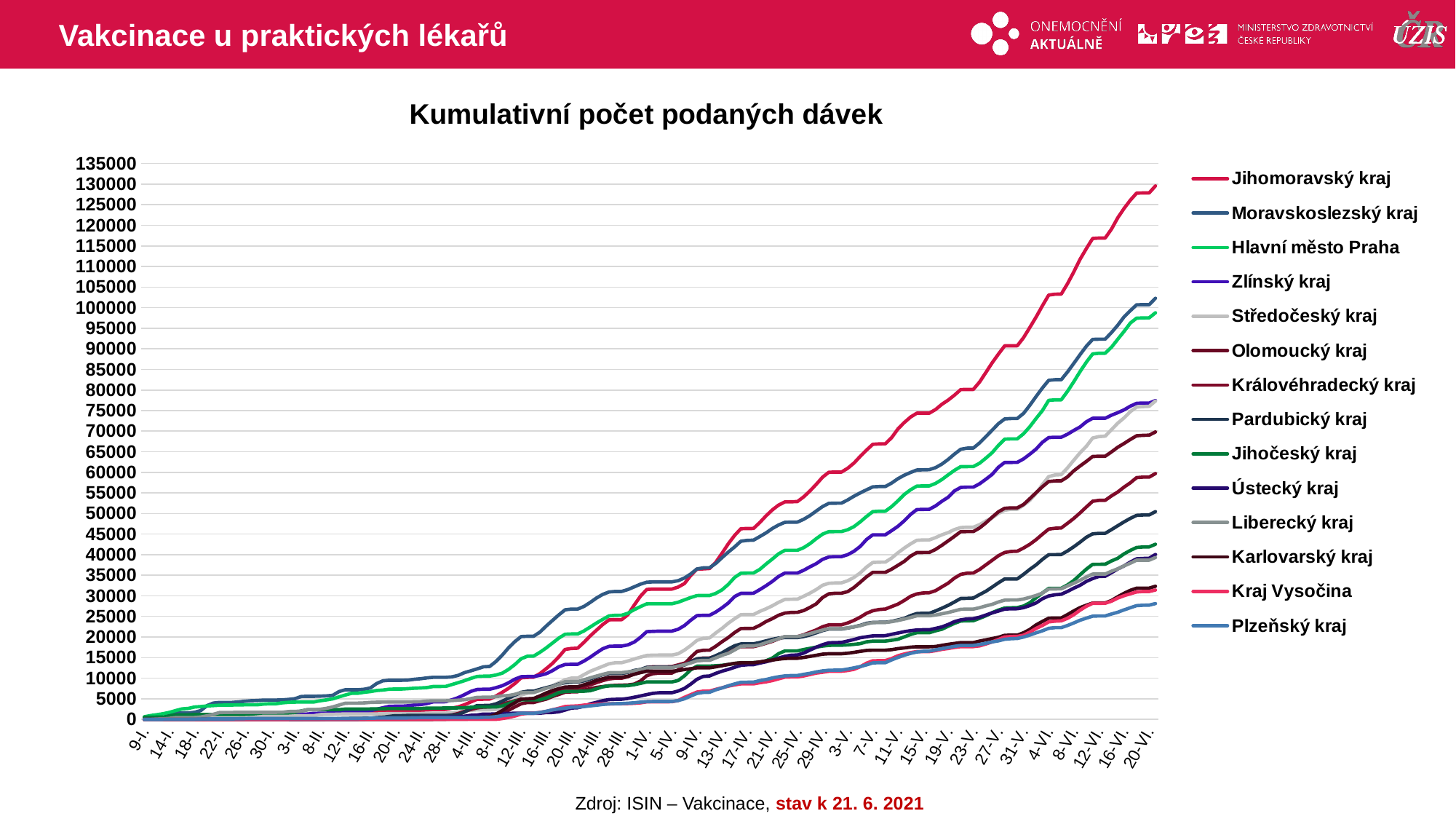

# Vakcinace u praktických lékařů

### Chart: Kumulativní počet podaných dávek

| Category | Jihomoravský kraj | Moravskoslezský kraj | Hlavní město Praha | Zlínský kraj | Středočeský kraj | Olomoucký kraj | Královéhradecký kraj | Pardubický kraj | Jihočeský kraj | Ústecký kraj | Liberecký kraj | Karlovarský kraj | Kraj Vysočina | Plzeňský kraj |
|---|---|---|---|---|---|---|---|---|---|---|---|---|---|---|
| 9-I. | 1.0 | 0.0 | 628.0 | 1.0 | 173.0 | 0.0 | 0.0 | 0.0 | 502.0 | 1.0 | 0.0 | 0.0 | 0.0 | 0.0 |
| 11-I. | 28.0 | 0.0 | 923.0 | 43.0 | 173.0 | 0.0 | 0.0 | 0.0 | 502.0 | 1.0 | 0.0 | 0.0 | 0.0 | 0.0 |
| 12-I. | 138.0 | 9.0 | 1132.0 | 73.0 | 273.0 | 0.0 | 0.0 | 1.0 | 553.0 | 1.0 | 92.0 | 0.0 | 0.0 | 0.0 |
| 13-I. | 195.0 | 285.0 | 1377.0 | 131.0 | 366.0 | 0.0 | 0.0 | 1.0 | 553.0 | 1.0 | 129.0 | 0.0 | 0.0 | 0.0 |
| 14-I. | 227.0 | 979.0 | 1696.0 | 143.0 | 366.0 | 0.0 | 0.0 | 1.0 | 848.0 | 1.0 | 247.0 | 0.0 | 0.0 | 1.0 |
| 15-I. | 227.0 | 1540.0 | 2131.0 | 197.0 | 366.0 | 0.0 | 0.0 | 1.0 | 1110.0 | 1.0 | 438.0 | 0.0 | 0.0 | 1.0 |
| 16-I. | 227.0 | 1559.0 | 2543.0 | 197.0 | 366.0 | 0.0 | 0.0 | 1.0 | 1110.0 | 1.0 | 438.0 | 0.0 | 0.0 | 1.0 |
| 17-I. | 227.0 | 1560.0 | 2657.0 | 347.0 | 366.0 | 0.0 | 0.0 | 1.0 | 1110.0 | 1.0 | 439.0 | 0.0 | 0.0 | 1.0 |
| 18-I. | 263.0 | 1721.0 | 2998.0 | 359.0 | 661.0 | 0.0 | 0.0 | 1.0 | 1196.0 | 1.0 | 443.0 | 0.0 | 0.0 | 41.0 |
| 19-I. | 422.0 | 2140.0 | 3104.0 | 403.0 | 661.0 | 0.0 | 0.0 | 1.0 | 1196.0 | 7.0 | 576.0 | 1.0 | 0.0 | 77.0 |
| 20-I. | 673.0 | 3348.0 | 3253.0 | 424.0 | 661.0 | 0.0 | 0.0 | 2.0 | 1196.0 | 13.0 | 857.0 | 60.0 | 0.0 | 95.0 |
| 21-I. | 808.0 | 3962.0 | 3349.0 | 575.0 | 708.0 | 0.0 | 1.0 | 2.0 | 1196.0 | 25.0 | 1237.0 | 60.0 | 0.0 | 119.0 |
| 22-I. | 884.0 | 4119.0 | 3436.0 | 850.0 | 708.0 | 0.0 | 1.0 | 2.0 | 1226.0 | 31.0 | 1661.0 | 60.0 | 0.0 | 119.0 |
| 23-I. | 884.0 | 4119.0 | 3475.0 | 851.0 | 708.0 | 0.0 | 1.0 | 3.0 | 1226.0 | 31.0 | 1691.0 | 60.0 | 0.0 | 119.0 |
| 24-I. | 1008.0 | 4119.0 | 3480.0 | 851.0 | 708.0 | 0.0 | 1.0 | 3.0 | 1226.0 | 31.0 | 1691.0 | 60.0 | 0.0 | 119.0 |
| 25-I. | 1016.0 | 4239.0 | 3515.0 | 905.0 | 708.0 | 0.0 | 1.0 | 3.0 | 1227.0 | 31.0 | 1710.0 | 60.0 | 0.0 | 141.0 |
| 26-I. | 1018.0 | 4404.0 | 3534.0 | 964.0 | 708.0 | 0.0 | 1.0 | 3.0 | 1227.0 | 31.0 | 1710.0 | 60.0 | 0.0 | 171.0 |
| 27-I. | 1020.0 | 4529.0 | 3540.0 | 964.0 | 708.0 | 0.0 | 1.0 | 3.0 | 1285.0 | 31.0 | 1710.0 | 60.0 | 0.0 | 201.0 |
| 28-I. | 1022.0 | 4581.0 | 3546.0 | 964.0 | 708.0 | 0.0 | 1.0 | 3.0 | 1428.0 | 32.0 | 1722.0 | 60.0 | 0.0 | 201.0 |
| 29-I. | 1024.0 | 4678.0 | 3713.0 | 964.0 | 857.0 | 0.0 | 1.0 | 3.0 | 1579.0 | 32.0 | 1722.0 | 60.0 | 0.0 | 207.0 |
| 30-I. | 1026.0 | 4678.0 | 3792.0 | 964.0 | 869.0 | 0.0 | 1.0 | 3.0 | 1579.0 | 32.0 | 1722.0 | 60.0 | 0.0 | 207.0 |
| 31-I. | 1026.0 | 4678.0 | 3793.0 | 964.0 | 869.0 | 0.0 | 1.0 | 3.0 | 1579.0 | 32.0 | 1722.0 | 60.0 | 0.0 | 207.0 |
| 1-II. | 1053.0 | 4743.0 | 4027.0 | 1006.0 | 881.0 | 0.0 | 1.0 | 4.0 | 1579.0 | 32.0 | 1724.0 | 60.0 | 0.0 | 207.0 |
| 2-II. | 1158.0 | 4854.0 | 4145.0 | 1090.0 | 881.0 | 0.0 | 1.0 | 5.0 | 1579.0 | 33.0 | 1908.0 | 60.0 | 0.0 | 207.0 |
| 3-II. | 1211.0 | 5025.0 | 4190.0 | 1180.0 | 881.0 | 0.0 | 1.0 | 5.0 | 1696.0 | 33.0 | 1940.0 | 60.0 | 1.0 | 207.0 |
| 4-II. | 1242.0 | 5559.0 | 4209.0 | 1198.0 | 881.0 | 0.0 | 1.0 | 38.0 | 2043.0 | 33.0 | 1999.0 | 60.0 | 1.0 | 208.0 |
| 5-II. | 1242.0 | 5598.0 | 4221.0 | 1298.0 | 881.0 | 0.0 | 17.0 | 49.0 | 2344.0 | 37.0 | 2353.0 | 60.0 | 1.0 | 208.0 |
| 7-II. | 1242.0 | 5598.0 | 4221.0 | 1461.0 | 881.0 | 0.0 | 17.0 | 49.0 | 2344.0 | 37.0 | 2353.0 | 60.0 | 1.0 | 208.0 |
| 8-II. | 1279.0 | 5643.0 | 4516.0 | 1479.0 | 1149.0 | 0.0 | 40.0 | 60.0 | 2350.0 | 38.0 | 2445.0 | 60.0 | 1.0 | 208.0 |
| 9-II. | 1393.0 | 5706.0 | 4730.0 | 1509.0 | 1229.0 | 0.0 | 104.0 | 92.0 | 2350.0 | 38.0 | 2683.0 | 61.0 | 1.0 | 208.0 |
| 10-II. | 1586.0 | 5827.0 | 4978.0 | 1601.0 | 1231.0 | 0.0 | 104.0 | 104.0 | 2350.0 | 38.0 | 3011.0 | 61.0 | 1.0 | 208.0 |
| 11-II. | 1721.0 | 6749.0 | 5453.0 | 1745.0 | 1281.0 | 0.0 | 104.0 | 167.0 | 2350.0 | 38.0 | 3467.0 | 61.0 | 1.0 | 208.0 |
| 12-II. | 1813.0 | 7191.0 | 5920.0 | 1880.0 | 1308.0 | 0.0 | 104.0 | 227.0 | 2498.0 | 38.0 | 3916.0 | 62.0 | 1.0 | 208.0 |
| 13-II. | 1813.0 | 7191.0 | 6323.0 | 1880.0 | 1308.0 | 0.0 | 104.0 | 239.0 | 2498.0 | 38.0 | 3946.0 | 62.0 | 1.0 | 208.0 |
| 14-II. | 1813.0 | 7191.0 | 6342.0 | 1880.0 | 1308.0 | 0.0 | 104.0 | 239.0 | 2498.0 | 38.0 | 3946.0 | 62.0 | 1.0 | 208.0 |
| 15-II. | 1847.0 | 7316.0 | 6568.0 | 1932.0 | 1308.0 | 0.0 | 122.0 | 290.0 | 2500.0 | 68.0 | 3994.0 | 62.0 | 1.0 | 249.0 |
| 16-II. | 1922.0 | 7625.0 | 6746.0 | 2126.0 | 1327.0 | 0.0 | 122.0 | 291.0 | 2531.0 | 172.0 | 4124.0 | 62.0 | 1.0 | 285.0 |
| 17-II. | 1957.0 | 8718.0 | 7010.0 | 2463.0 | 1327.0 | 0.0 | 122.0 | 429.0 | 2531.0 | 191.0 | 4168.0 | 62.0 | 1.0 | 303.0 |
| 18-II. | 2073.0 | 9372.0 | 7125.0 | 2825.0 | 1357.0 | 0.0 | 122.0 | 509.0 | 2588.0 | 218.0 | 4204.0 | 62.0 | 1.0 | 321.0 |
| 19-II. | 2080.0 | 9495.0 | 7321.0 | 3174.0 | 1413.0 | 0.0 | 186.0 | 725.0 | 2619.0 | 225.0 | 4215.0 | 62.0 | 1.0 | 327.0 |
| 20-II. | 2080.0 | 9496.0 | 7366.0 | 3197.0 | 1413.0 | 0.0 | 186.0 | 888.0 | 2619.0 | 225.0 | 4215.0 | 62.0 | 1.0 | 327.0 |
| 21-II. | 2080.0 | 9496.0 | 7366.0 | 3197.0 | 1413.0 | 0.0 | 213.0 | 888.0 | 2619.0 | 225.0 | 4215.0 | 62.0 | 1.0 | 327.0 |
| 22-II. | 2219.0 | 9536.0 | 7462.0 | 3307.0 | 1419.0 | 0.0 | 254.0 | 955.0 | 2622.0 | 225.0 | 4222.0 | 62.0 | 1.0 | 351.0 |
| 23-II. | 2220.0 | 9736.0 | 7562.0 | 3504.0 | 1419.0 | 0.0 | 310.0 | 955.0 | 2622.0 | 415.0 | 4264.0 | 62.0 | 1.0 | 381.0 |
| 24-II. | 2220.0 | 9874.0 | 7627.0 | 3599.0 | 1419.0 | 0.0 | 388.0 | 955.0 | 2623.0 | 456.0 | 4297.0 | 62.0 | 1.0 | 410.0 |
| 25-II. | 2263.0 | 10074.0 | 7720.0 | 3851.0 | 1495.0 | 0.0 | 572.0 | 955.0 | 2732.0 | 538.0 | 4439.0 | 62.0 | 1.0 | 410.0 |
| 26-II. | 2412.0 | 10220.0 | 7979.0 | 4258.0 | 1496.0 | 0.0 | 678.0 | 955.0 | 2742.0 | 544.0 | 4512.0 | 62.0 | 1.0 | 416.0 |
| 27-II. | 2412.0 | 10221.0 | 7991.0 | 4261.0 | 1497.0 | 34.0 | 835.0 | 955.0 | 2746.0 | 574.0 | 4512.0 | 62.0 | 1.0 | 416.0 |
| 28-II. | 2424.0 | 10221.0 | 8001.0 | 4283.0 | 1499.0 | 34.0 | 836.0 | 955.0 | 2767.0 | 574.0 | 4513.0 | 62.0 | 1.0 | 416.0 |
| 1-III. | 2728.0 | 10323.0 | 8475.0 | 4754.0 | 1633.0 | 113.0 | 1085.0 | 988.0 | 2767.0 | 604.0 | 4565.0 | 62.0 | 1.0 | 416.0 |
| 2-III. | 3035.0 | 10699.0 | 8922.0 | 5286.0 | 1784.0 | 244.0 | 1428.0 | 1192.0 | 2778.0 | 636.0 | 4662.0 | 62.0 | 1.0 | 416.0 |
| 3-III. | 3571.0 | 11368.0 | 9405.0 | 6020.0 | 2064.0 | 476.0 | 1946.0 | 1791.0 | 2833.0 | 763.0 | 4776.0 | 62.0 | 1.0 | 416.0 |
| 4-III. | 4245.0 | 11790.0 | 9943.0 | 6802.0 | 2213.0 | 712.0 | 2405.0 | 2672.0 | 2940.0 | 990.0 | 5041.0 | 113.0 | 1.0 | 416.0 |
| 5-III. | 4880.0 | 12261.0 | 10427.0 | 7264.0 | 2325.0 | 894.0 | 2783.0 | 3364.0 | 3005.0 | 1061.0 | 5356.0 | 422.0 | 1.0 | 425.0 |
| 6-III. | 4905.0 | 12760.0 | 10489.0 | 7311.0 | 2325.0 | 941.0 | 2985.0 | 3367.0 | 3005.0 | 1293.0 | 5357.0 | 528.0 | 1.0 | 484.0 |
| 7-III. | 4940.0 | 12855.0 | 10506.0 | 7322.0 | 2337.0 | 942.0 | 3019.0 | 3389.0 | 3006.0 | 1293.0 | 5357.0 | 625.0 | 1.0 | 531.0 |
| 8-III. | 5667.0 | 14061.0 | 10769.0 | 7702.0 | 2417.0 | 1139.0 | 3221.0 | 3764.0 | 3007.0 | 1304.0 | 5524.0 | 1274.0 | 20.0 | 652.0 |
| 9-III. | 6569.0 | 15606.0 | 11219.0 | 8167.0 | 2609.0 | 1466.0 | 3686.0 | 4424.0 | 3283.0 | 1446.0 | 5701.0 | 2135.0 | 189.0 | 892.0 |
| 10-III. | 7541.0 | 17376.0 | 12139.0 | 8884.0 | 3438.0 | 2207.0 | 4113.0 | 5147.0 | 3829.0 | 1447.0 | 5795.0 | 3160.0 | 464.0 | 1046.0 |
| 11-III. | 8691.0 | 18879.0 | 13310.0 | 9757.0 | 4617.0 | 3019.0 | 4523.0 | 5854.0 | 4415.0 | 1491.0 | 6080.0 | 4030.0 | 817.0 | 1261.0 |
| 12-III. | 10090.0 | 20102.0 | 14730.0 | 10356.0 | 5936.0 | 3787.0 | 4875.0 | 6566.0 | 4731.0 | 1491.0 | 6531.0 | 4937.0 | 1281.0 | 1472.0 |
| 13-III. | 10199.0 | 20183.0 | 15331.0 | 10400.0 | 6339.0 | 4094.0 | 4959.0 | 6832.0 | 4731.0 | 1491.0 | 6544.0 | 4977.0 | 1487.0 | 1477.0 |
| 14-III. | 10245.0 | 20184.0 | 15373.0 | 10402.0 | 6499.0 | 4095.0 | 4992.0 | 6839.0 | 4731.0 | 1491.0 | 6545.0 | 5077.0 | 1487.0 | 1477.0 |
| 15-III. | 11124.0 | 21197.0 | 16294.0 | 10686.0 | 7102.0 | 4537.0 | 5336.0 | 7281.0 | 4761.0 | 1494.0 | 7015.0 | 5704.0 | 1701.0 | 1668.0 |
| 16-III. | 12313.0 | 22673.0 | 17363.0 | 11098.0 | 7643.0 | 4912.0 | 5777.0 | 7704.0 | 5170.0 | 1656.0 | 7545.0 | 6413.0 | 1925.0 | 1971.0 |
| 17-III. | 13598.0 | 24028.0 | 18538.0 | 11840.0 | 8185.0 | 5561.0 | 6279.0 | 8050.0 | 5798.0 | 1680.0 | 7925.0 | 7005.0 | 2322.0 | 2300.0 |
| 18-III. | 15197.0 | 25382.0 | 19740.0 | 12776.0 | 8877.0 | 6056.0 | 6709.0 | 8592.0 | 6506.0 | 1840.0 | 8488.0 | 7469.0 | 2695.0 | 2542.0 |
| 19-III. | 16988.0 | 26611.0 | 20677.0 | 13328.0 | 9606.0 | 6596.0 | 7191.0 | 8904.0 | 6796.0 | 2259.0 | 9154.0 | 7862.0 | 3120.0 | 2698.0 |
| 20-III. | 17227.0 | 26784.0 | 20740.0 | 13372.0 | 10019.0 | 6681.0 | 7432.0 | 9001.0 | 6808.0 | 2755.0 | 9166.0 | 7901.0 | 3215.0 | 2964.0 |
| 21-III. | 17281.0 | 26788.0 | 20741.0 | 13383.0 | 10019.0 | 6704.0 | 7492.0 | 9050.0 | 6808.0 | 2824.0 | 9166.0 | 7915.0 | 3263.0 | 2964.0 |
| 22-III. | 18704.0 | 27430.0 | 21475.0 | 14149.0 | 10853.0 | 7115.0 | 7904.0 | 9360.0 | 6838.0 | 3189.0 | 9609.0 | 8404.0 | 3460.0 | 3091.0 |
| 23-III. | 20260.0 | 28393.0 | 22419.0 | 15096.0 | 11668.0 | 7454.0 | 8394.0 | 9819.0 | 6961.0 | 3765.0 | 10096.0 | 8874.0 | 3550.0 | 3279.0 |
| 24-III. | 21660.0 | 29477.0 | 23405.0 | 16166.0 | 12285.0 | 7767.0 | 8919.0 | 10350.0 | 7416.0 | 4145.0 | 10521.0 | 9477.0 | 3666.0 | 3429.0 |
| 25-III. | 23042.0 | 30354.0 | 24285.0 | 17166.0 | 12887.0 | 7964.0 | 9427.0 | 10843.0 | 7909.0 | 4550.0 | 10941.0 | 9868.0 | 3771.0 | 3633.0 |
| 26-III. | 24170.0 | 30939.0 | 25137.0 | 17738.0 | 13494.0 | 8172.0 | 9818.0 | 11134.0 | 8134.0 | 4810.0 | 11321.0 | 10218.0 | 3783.0 | 3748.0 |
| 27-III. | 24208.0 | 31065.0 | 25274.0 | 17794.0 | 13762.0 | 8250.0 | 9990.0 | 11149.0 | 8136.0 | 4866.0 | 11344.0 | 10231.0 | 3795.0 | 3810.0 |
| 28-III. | 24208.0 | 31065.0 | 25281.0 | 17794.0 | 13762.0 | 8303.0 | 9995.0 | 11150.0 | 8136.0 | 4892.0 | 11344.0 | 10231.0 | 3795.0 | 3836.0 |
| 29-III. | 25413.0 | 31530.0 | 25768.0 | 18085.0 | 14172.0 | 8357.0 | 10364.0 | 11409.0 | 8192.0 | 5085.0 | 11543.0 | 10492.0 | 3837.0 | 3920.0 |
| 30-III. | 27752.0 | 32191.0 | 26640.0 | 18769.0 | 14665.0 | 8566.0 | 11017.0 | 11874.0 | 8419.0 | 5370.0 | 11767.0 | 10953.0 | 3896.0 | 4037.0 |
| 31-III. | 29920.0 | 32836.0 | 27379.0 | 19918.0 | 15108.0 | 9304.0 | 11878.0 | 12133.0 | 8746.0 | 5684.0 | 12077.0 | 11351.0 | 4015.0 | 4192.0 |
| 1-IV. | 31550.0 | 33310.0 | 28060.0 | 21311.0 | 15524.0 | 10599.0 | 12601.0 | 12646.0 | 9089.0 | 6023.0 | 12468.0 | 11702.0 | 4252.0 | 4299.0 |
| 2-IV. | 31639.0 | 33392.0 | 28071.0 | 21369.0 | 15610.0 | 11084.0 | 12760.0 | 12646.0 | 9090.0 | 6326.0 | 12557.0 | 11702.0 | 4270.0 | 4349.0 |
| 3-IV. | 31640.0 | 33392.0 | 28076.0 | 21432.0 | 15612.0 | 11240.0 | 12760.0 | 12661.0 | 9090.0 | 6465.0 | 12582.0 | 11705.0 | 4274.0 | 4349.0 |
| 4-IV. | 31641.0 | 33392.0 | 28076.0 | 21433.0 | 15612.0 | 11240.0 | 12762.0 | 12661.0 | 9090.0 | 6465.0 | 12582.0 | 11705.0 | 4274.0 | 4349.0 |
| 5-IV. | 31641.0 | 33393.0 | 28078.0 | 21434.0 | 15614.0 | 11240.0 | 12819.0 | 12661.0 | 9090.0 | 6465.0 | 12582.0 | 11705.0 | 4282.0 | 4349.0 |
| 6-IV. | 32132.0 | 33682.0 | 28451.0 | 21877.0 | 15941.0 | 12017.0 | 13221.0 | 12990.0 | 9429.0 | 6888.0 | 12906.0 | 11844.0 | 4583.0 | 4567.0 |
| 7-IV. | 32982.0 | 34335.0 | 29024.0 | 22782.0 | 16821.0 | 13484.0 | 13657.0 | 13202.0 | 10572.0 | 7517.0 | 13279.0 | 12103.0 | 5352.0 | 4994.0 |
| 8-IV. | 34934.0 | 35313.0 | 29588.0 | 24077.0 | 17924.0 | 15058.0 | 14133.0 | 13877.0 | 12017.0 | 8560.0 | 13697.0 | 12291.0 | 5985.0 | 5665.0 |
| 9-IV. | 36505.0 | 36540.0 | 30065.0 | 25200.0 | 19190.0 | 16502.0 | 14670.0 | 14721.0 | 12930.0 | 9736.0 | 14211.0 | 12520.0 | 6640.0 | 6297.0 |
| 10-IV. | 36555.0 | 36794.0 | 30076.0 | 25262.0 | 19691.0 | 16790.0 | 14897.0 | 14795.0 | 12942.0 | 10432.0 | 14333.0 | 12520.0 | 6840.0 | 6537.0 |
| 11-IV. | 36649.0 | 36833.0 | 30077.0 | 25272.0 | 19786.0 | 16809.0 | 14897.0 | 14796.0 | 12944.0 | 10542.0 | 14333.0 | 12521.0 | 6880.0 | 6581.0 |
| 12-IV. | 38171.0 | 37892.0 | 30608.0 | 26082.0 | 21001.0 | 17764.0 | 15375.0 | 15475.0 | 13030.0 | 11174.0 | 14946.0 | 12763.0 | 7289.0 | 7185.0 |
| 13-IV. | 40384.0 | 39300.0 | 31461.0 | 27107.0 | 22113.0 | 18874.0 | 15989.0 | 16169.0 | 13128.0 | 11709.0 | 15575.0 | 13033.0 | 7681.0 | 7633.0 |
| 14-IV. | 42684.0 | 40642.0 | 32807.0 | 28278.0 | 23376.0 | 19893.0 | 16507.0 | 17087.0 | 13338.0 | 12136.0 | 16040.0 | 13339.0 | 8081.0 | 8162.0 |
| 15-IV. | 44699.0 | 41897.0 | 34470.0 | 29833.0 | 24444.0 | 21085.0 | 17129.0 | 17877.0 | 13562.0 | 12654.0 | 16865.0 | 13608.0 | 8374.0 | 8609.0 |
| 16-IV. | 46305.0 | 43275.0 | 35491.0 | 30606.0 | 25416.0 | 22057.0 | 17639.0 | 18325.0 | 13779.0 | 13125.0 | 17756.0 | 13743.0 | 8618.0 | 9009.0 |
| 17-IV. | 46357.0 | 43476.0 | 35543.0 | 30617.0 | 25446.0 | 22082.0 | 17664.0 | 18348.0 | 13793.0 | 13257.0 | 17828.0 | 13753.0 | 8618.0 | 9031.0 |
| 18-IV. | 46368.0 | 43522.0 | 35552.0 | 30630.0 | 25448.0 | 22111.0 | 17664.0 | 18348.0 | 13795.0 | 13290.0 | 17828.0 | 13753.0 | 8618.0 | 9050.0 |
| 19-IV. | 47812.0 | 44388.0 | 36418.0 | 31505.0 | 26225.0 | 22845.0 | 18030.0 | 18662.0 | 13867.0 | 13658.0 | 18088.0 | 13958.0 | 8900.0 | 9407.0 |
| 20-IV. | 49430.0 | 45292.0 | 37724.0 | 32463.0 | 26849.0 | 23759.0 | 18485.0 | 19072.0 | 14236.0 | 13985.0 | 18608.0 | 14191.0 | 9106.0 | 9674.0 |
| 21-IV. | 50870.0 | 46360.0 | 38932.0 | 33499.0 | 27582.0 | 24464.0 | 18942.0 | 19443.0 | 14885.0 | 14388.0 | 19084.0 | 14408.0 | 9426.0 | 10056.0 |
| 22-IV. | 52047.0 | 47215.0 | 40203.0 | 34709.0 | 28429.0 | 25285.0 | 19559.0 | 19737.0 | 15956.0 | 14890.0 | 19597.0 | 14615.0 | 9839.0 | 10347.0 |
| 23-IV. | 52819.0 | 47863.0 | 41062.0 | 35542.0 | 29138.0 | 25816.0 | 20070.0 | 19862.0 | 16625.0 | 15328.0 | 20112.0 | 14787.0 | 10257.0 | 10563.0 |
| 24-IV. | 52845.0 | 47901.0 | 41063.0 | 35542.0 | 29183.0 | 25976.0 | 20093.0 | 19866.0 | 16626.0 | 15585.0 | 20112.0 | 14834.0 | 10296.0 | 10634.0 |
| 25-IV. | 52901.0 | 47912.0 | 41063.0 | 35542.0 | 29198.0 | 25994.0 | 20095.0 | 19868.0 | 16627.0 | 15634.0 | 20112.0 | 14847.0 | 10296.0 | 10655.0 |
| 26-IV. | 54055.0 | 48600.0 | 41711.0 | 36220.0 | 29911.0 | 26434.0 | 20547.0 | 20115.0 | 16960.0 | 16101.0 | 20445.0 | 15045.0 | 10551.0 | 10935.0 |
| 27-IV. | 55485.0 | 49509.0 | 42678.0 | 37048.0 | 30661.0 | 27191.0 | 21142.0 | 20502.0 | 17257.0 | 16839.0 | 20830.0 | 15300.0 | 10887.0 | 11193.0 |
| 28-IV. | 57093.0 | 50609.0 | 43896.0 | 37825.0 | 31526.0 | 28056.0 | 21728.0 | 21020.0 | 17549.0 | 17522.0 | 21272.0 | 15561.0 | 11242.0 | 11524.0 |
| 29-IV. | 58826.0 | 51696.0 | 44993.0 | 38873.0 | 32572.0 | 29582.0 | 22498.0 | 21566.0 | 17800.0 | 18138.0 | 21682.0 | 15830.0 | 11442.0 | 11776.0 |
| 30-IV. | 60026.0 | 52465.0 | 45603.0 | 39436.0 | 33057.0 | 30493.0 | 22956.0 | 21943.0 | 17979.0 | 18604.0 | 22018.0 | 15943.0 | 11682.0 | 11931.0 |
| 1-V. | 60058.0 | 52503.0 | 45610.0 | 39524.0 | 33123.0 | 30627.0 | 22960.0 | 21947.0 | 18010.0 | 18645.0 | 22019.0 | 15943.0 | 11684.0 | 11955.0 |
| 2-V. | 60060.0 | 52513.0 | 45610.0 | 39525.0 | 33154.0 | 30629.0 | 22963.0 | 21947.0 | 18010.0 | 18684.0 | 22031.0 | 15944.0 | 11700.0 | 11973.0 |
| 3-V. | 60980.0 | 53288.0 | 46051.0 | 39996.0 | 33668.0 | 31030.0 | 23414.0 | 22186.0 | 18094.0 | 19028.0 | 22218.0 | 16068.0 | 11868.0 | 12212.0 |
| 4-V. | 62243.0 | 54196.0 | 46817.0 | 40822.0 | 34468.0 | 32024.0 | 24044.0 | 22472.0 | 18217.0 | 19399.0 | 22453.0 | 16273.0 | 12145.0 | 12515.0 |
| 5-V. | 63872.0 | 55016.0 | 47974.0 | 42014.0 | 35578.0 | 33317.0 | 24829.0 | 22824.0 | 18397.0 | 19832.0 | 22760.0 | 16525.0 | 12782.0 | 12828.0 |
| 6-V. | 65406.0 | 55756.0 | 49277.0 | 43679.0 | 36991.0 | 34628.0 | 25765.0 | 23329.0 | 18831.0 | 20058.0 | 23175.0 | 16741.0 | 13639.0 | 13236.0 |
| 7-V. | 66816.0 | 56475.0 | 50458.0 | 44829.0 | 38103.0 | 35716.0 | 26378.0 | 23536.0 | 19002.0 | 20286.0 | 23507.0 | 16805.0 | 14235.0 | 13713.0 |
| 8-V. | 66907.0 | 56547.0 | 50550.0 | 44829.0 | 38180.0 | 35717.0 | 26684.0 | 23574.0 | 19007.0 | 20298.0 | 23532.0 | 16805.0 | 14243.0 | 13764.0 |
| 9-V. | 66934.0 | 56561.0 | 50563.0 | 44829.0 | 38196.0 | 35717.0 | 26802.0 | 23581.0 | 19010.0 | 20336.0 | 23532.0 | 16805.0 | 14289.0 | 13764.0 |
| 10-V. | 68429.0 | 57396.0 | 51667.0 | 45829.0 | 39172.0 | 36483.0 | 27389.0 | 23798.0 | 19220.0 | 20658.0 | 23737.0 | 16933.0 | 14769.0 | 14447.0 |
| 11-V. | 70542.0 | 58456.0 | 53095.0 | 46886.0 | 40453.0 | 37418.0 | 27985.0 | 24151.0 | 19453.0 | 20975.0 | 24010.0 | 17181.0 | 15452.0 | 15045.0 |
| 12-V. | 72097.0 | 59290.0 | 54603.0 | 48213.0 | 41597.0 | 38365.0 | 28876.0 | 24518.0 | 20020.0 | 21297.0 | 24360.0 | 17354.0 | 15880.0 | 15572.0 |
| 13-V. | 73425.0 | 59962.0 | 55748.0 | 49758.0 | 42602.0 | 39639.0 | 29876.0 | 25191.0 | 20611.0 | 21541.0 | 24743.0 | 17534.0 | 16222.0 | 16025.0 |
| 14-V. | 74375.0 | 60570.0 | 56638.0 | 50949.0 | 43495.0 | 40512.0 | 30461.0 | 25707.0 | 21043.0 | 21709.0 | 25153.0 | 17626.0 | 16466.0 | 16355.0 |
| 15-V. | 74375.0 | 60605.0 | 56703.0 | 51001.0 | 43575.0 | 40534.0 | 30702.0 | 25760.0 | 21044.0 | 21764.0 | 25154.0 | 17626.0 | 16466.0 | 16549.0 |
| 16-V. | 74376.0 | 60648.0 | 56708.0 | 51025.0 | 43585.0 | 40543.0 | 30757.0 | 25762.0 | 21044.0 | 21764.0 | 25154.0 | 17626.0 | 16466.0 | 16578.0 |
| 17-V. | 75276.0 | 61154.0 | 57315.0 | 51859.0 | 44151.0 | 41290.0 | 31269.0 | 26341.0 | 21512.0 | 22103.0 | 25334.0 | 17701.0 | 16693.0 | 16898.0 |
| 18-V. | 76543.0 | 62007.0 | 58250.0 | 52978.0 | 44833.0 | 42281.0 | 32182.0 | 27000.0 | 21886.0 | 22453.0 | 25647.0 | 17977.0 | 16999.0 | 17169.0 |
| 19-V. | 77558.0 | 63139.0 | 59382.0 | 53949.0 | 45359.0 | 43354.0 | 33088.0 | 27695.0 | 22618.0 | 23035.0 | 25956.0 | 18225.0 | 17217.0 | 17465.0 |
| 20-V. | 78759.0 | 64429.0 | 60485.0 | 55493.0 | 46103.0 | 44452.0 | 34316.0 | 28514.0 | 23324.0 | 23743.0 | 26346.0 | 18431.0 | 17472.0 | 17734.0 |
| 21-V. | 80106.0 | 65600.0 | 61387.0 | 56338.0 | 46586.0 | 45601.0 | 35215.0 | 29364.0 | 23887.0 | 24169.0 | 26738.0 | 18656.0 | 17657.0 | 17939.0 |
| 22-V. | 80143.0 | 65875.0 | 61392.0 | 56400.0 | 46669.0 | 45612.0 | 35510.0 | 29403.0 | 23953.0 | 24397.0 | 26774.0 | 18656.0 | 17670.0 | 17939.0 |
| 23-V. | 80143.0 | 65893.0 | 61401.0 | 56400.0 | 46674.0 | 45613.0 | 35548.0 | 29457.0 | 23958.0 | 24458.0 | 26774.0 | 18656.0 | 17670.0 | 17955.0 |
| 24-V. | 81955.0 | 67140.0 | 62209.0 | 57217.0 | 47296.0 | 46494.0 | 36404.0 | 30312.0 | 24534.0 | 24815.0 | 27125.0 | 19004.0 | 17854.0 | 18183.0 |
| 25-V. | 84255.0 | 68675.0 | 63446.0 | 58323.0 | 48183.0 | 47714.0 | 37526.0 | 31114.0 | 25164.0 | 25337.0 | 27560.0 | 19323.0 | 18306.0 | 18467.0 |
| 26-V. | 86613.0 | 70232.0 | 64770.0 | 59500.0 | 48950.0 | 49101.0 | 38627.0 | 32122.0 | 25919.0 | 25857.0 | 27932.0 | 19622.0 | 18807.0 | 18812.0 |
| 27-V. | 88732.0 | 71823.0 | 66537.0 | 61233.0 | 50024.0 | 50419.0 | 39747.0 | 33164.0 | 26546.0 | 26304.0 | 28513.0 | 19940.0 | 19404.0 | 19071.0 |
| 28-V. | 90733.0 | 72987.0 | 68053.0 | 62404.0 | 50798.0 | 51265.0 | 40538.0 | 34103.0 | 27050.0 | 26773.0 | 28962.0 | 20420.0 | 20015.0 | 19452.0 |
| 29-V. | 90746.0 | 73071.0 | 68125.0 | 62405.0 | 51046.0 | 51365.0 | 40785.0 | 34113.0 | 27101.0 | 26863.0 | 28998.0 | 20450.0 | 20113.0 | 19597.0 |
| 30-V. | 90748.0 | 73083.0 | 68129.0 | 62428.0 | 51046.0 | 51367.0 | 40845.0 | 34115.0 | 27138.0 | 26874.0 | 28998.0 | 20450.0 | 20138.0 | 19644.0 |
| 31-V. | 92730.0 | 74327.0 | 69369.0 | 63258.0 | 52014.0 | 52193.0 | 41616.0 | 35222.0 | 27534.0 | 27129.0 | 29235.0 | 21039.0 | 20442.0 | 20000.0 |
| 1-VI. | 95201.0 | 76289.0 | 71092.0 | 64405.0 | 53201.0 | 53603.0 | 42521.0 | 36438.0 | 28318.0 | 27649.0 | 29634.0 | 21836.0 | 21177.0 | 20468.0 |
| 2-VI. | 97731.0 | 78430.0 | 73099.0 | 65650.0 | 54890.0 | 55067.0 | 43651.0 | 37524.0 | 29545.0 | 28281.0 | 30085.0 | 22942.0 | 22087.0 | 21018.0 |
| 3-VI. | 100459.0 | 80486.0 | 74999.0 | 67296.0 | 57040.0 | 56499.0 | 44956.0 | 38851.0 | 30683.0 | 29299.0 | 30665.0 | 23784.0 | 22800.0 | 21507.0 |
| 4-VI. | 103061.0 | 82362.0 | 77488.0 | 68440.0 | 58959.0 | 57768.0 | 46211.0 | 39997.0 | 31812.0 | 29977.0 | 31645.0 | 24575.0 | 23677.0 | 22110.0 |
| 5-VI. | 103275.0 | 82500.0 | 77611.0 | 68522.0 | 59359.0 | 57918.0 | 46419.0 | 40003.0 | 31818.0 | 30256.0 | 31690.0 | 24617.0 | 23851.0 | 22274.0 |
| 6-VI. | 103298.0 | 82500.0 | 77620.0 | 68525.0 | 59435.0 | 57920.0 | 46477.0 | 40039.0 | 31830.0 | 30391.0 | 31695.0 | 24627.0 | 23932.0 | 22279.0 |
| 7-VI. | 105817.0 | 84388.0 | 79690.0 | 69259.0 | 61092.0 | 58896.0 | 47614.0 | 40910.0 | 32658.0 | 31079.0 | 32408.0 | 25448.0 | 24547.0 | 22801.0 |
| 8-VI. | 108683.0 | 86469.0 | 82018.0 | 70169.0 | 62939.0 | 60372.0 | 48803.0 | 41915.0 | 33718.0 | 31861.0 | 33065.0 | 26334.0 | 25406.0 | 23411.0 |
| 9-VI. | 111750.0 | 88594.0 | 84475.0 | 71030.0 | 64749.0 | 61541.0 | 50145.0 | 43038.0 | 35118.0 | 32567.0 | 33776.0 | 27141.0 | 26528.0 | 24071.0 |
| 10-VI. | 114360.0 | 90647.0 | 86771.0 | 72294.0 | 66327.0 | 62653.0 | 51587.0 | 44239.0 | 36501.0 | 33509.0 | 34608.0 | 27727.0 | 27466.0 | 24586.0 |
| 11-VI. | 116809.0 | 92301.0 | 88765.0 | 73141.0 | 68334.0 | 63844.0 | 52977.0 | 45063.0 | 37652.0 | 34188.0 | 35292.0 | 28255.0 | 28191.0 | 25068.0 |
| 12-VI. | 116912.0 | 92356.0 | 88931.0 | 73141.0 | 68680.0 | 63905.0 | 53197.0 | 45177.0 | 37668.0 | 34710.0 | 35292.0 | 28281.0 | 28192.0 | 25118.0 |
| 13-VI. | 116913.0 | 92358.0 | 88936.0 | 73142.0 | 68785.0 | 63908.0 | 53208.0 | 45189.0 | 37679.0 | 34755.0 | 35292.0 | 28282.0 | 28205.0 | 25122.0 |
| 14-VI. | 119081.0 | 93964.0 | 90393.0 | 73889.0 | 70353.0 | 64966.0 | 54273.0 | 46079.0 | 38475.0 | 35636.0 | 35985.0 | 28870.0 | 28703.0 | 25583.0 |
| 15-VI. | 121827.0 | 95732.0 | 92331.0 | 74497.0 | 71951.0 | 66094.0 | 55225.0 | 47023.0 | 39127.0 | 36525.0 | 36553.0 | 29772.0 | 29457.0 | 26017.0 |
| 16-VI. | 124107.0 | 97769.0 | 94245.0 | 75186.0 | 73233.0 | 67009.0 | 56415.0 | 47963.0 | 40195.0 | 37269.0 | 37286.0 | 30619.0 | 30035.0 | 26598.0 |
| 17-VI. | 126114.0 | 99275.0 | 96271.0 | 76074.0 | 74749.0 | 67977.0 | 57456.0 | 48816.0 | 41031.0 | 38205.0 | 37932.0 | 31343.0 | 30503.0 | 27107.0 |
| 18-VI. | 127821.0 | 100703.0 | 97457.0 | 76768.0 | 75863.0 | 68879.0 | 58719.0 | 49546.0 | 41752.0 | 38992.0 | 38664.0 | 31858.0 | 30944.0 | 27628.0 |
| 19-VI. | 127864.0 | 100724.0 | 97507.0 | 76833.0 | 75980.0 | 68978.0 | 58830.0 | 49636.0 | 41866.0 | 39078.0 | 38664.0 | 31869.0 | 31055.0 | 27720.0 |
| 20-VI. | 127866.0 | 100725.0 | 97532.0 | 76840.0 | 76046.0 | 69026.0 | 58830.0 | 49659.0 | 41888.0 | 39135.0 | 38668.0 | 31869.0 | 31055.0 | 27740.0 |
| 21-VI. | 129580.0 | 102278.0 | 98758.0 | 77444.0 | 77322.0 | 69807.0 | 59704.0 | 50457.0 | 42530.0 | 40040.0 | 39306.0 | 32328.0 | 31409.0 | 28127.0 |
Zdroj: ISIN – Vakcinace, stav k 21. 6. 2021